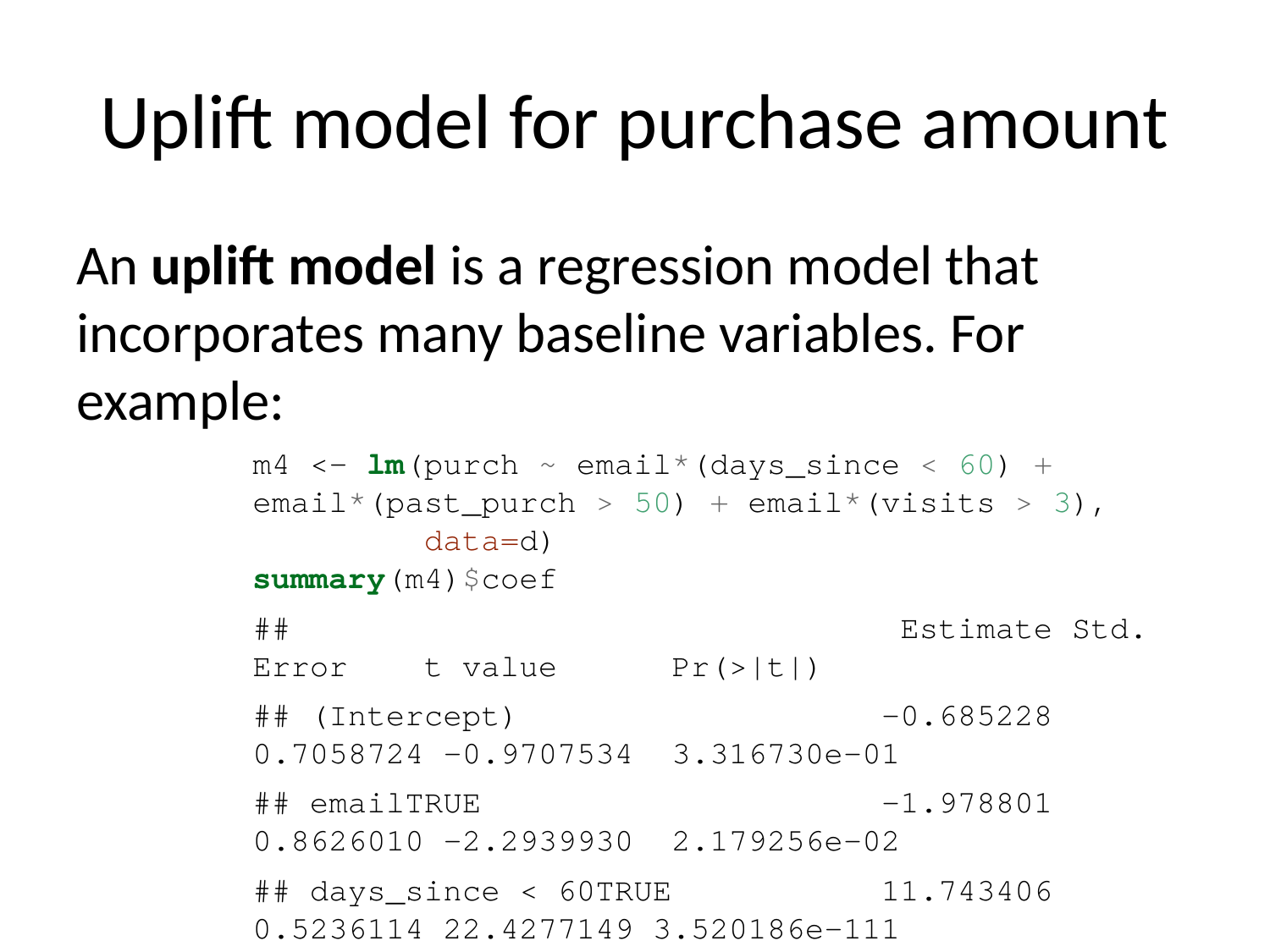

# Uplift model for purchase amount
An uplift model is a regression model that incorporates many baseline variables. For example:
m4 <- lm(purch ~ email*(days_since < 60) + email*(past_purch > 50) + email*(visits > 3),
         data=d)
summary(m4)$coef
##                                Estimate Std. Error    t value      Pr(>|t|)
## (Intercept)                   -0.685228  0.7058724 -0.9707534  3.316730e-01
## emailTRUE                     -1.978801  0.8626010 -2.2939930  2.179256e-02
## days_since < 60TRUE           11.743406  0.5236114 22.4277149 3.520186e-111
## past_purch > 50TRUE            8.759740  0.5406815 16.2012939  5.678508e-59
## visits > 3TRUE                 2.653066  0.6819410  3.8904628  1.001054e-04
## emailTRUE:days_since < 60TRUE  6.321222  0.6412638  9.8574453  6.489627e-23
## emailTRUE:past_purch > 50TRUE  7.795652  0.6624463 11.7679759  5.935940e-32
## emailTRUE:visits > 3TRUE       9.260021  0.8351709 11.0875773  1.486693e-28